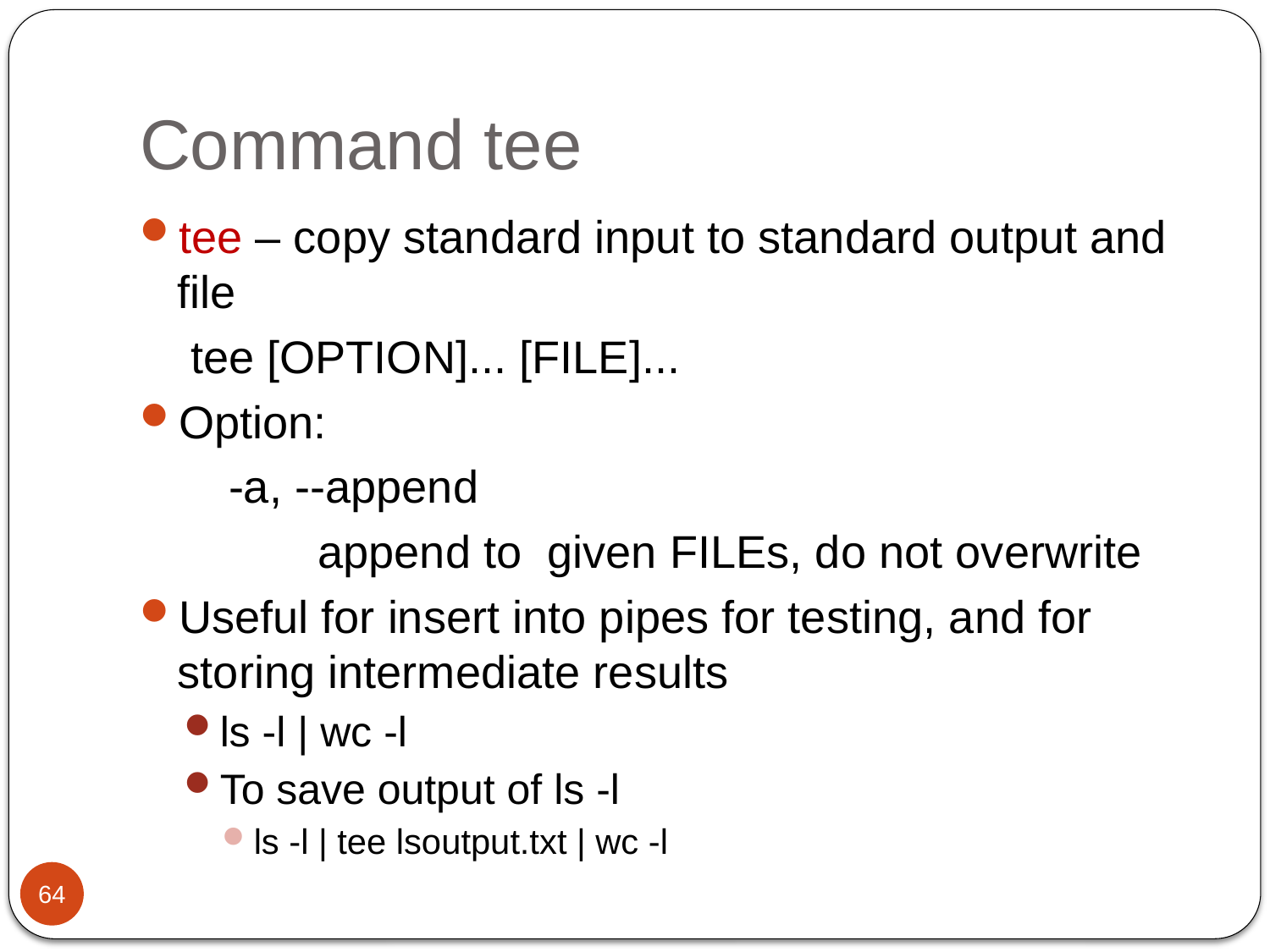

# Command tee
tee – copy standard input to standard output and file
    tee [OPTION]... [FILE]...
Option:
       -a, --append
              append to  given FILEs, do not overwrite
Useful for insert into pipes for testing, and for storing intermediate results
ls -l | wc -l
To save output of ls -l
ls -l | tee lsoutput.txt | wc -l

64